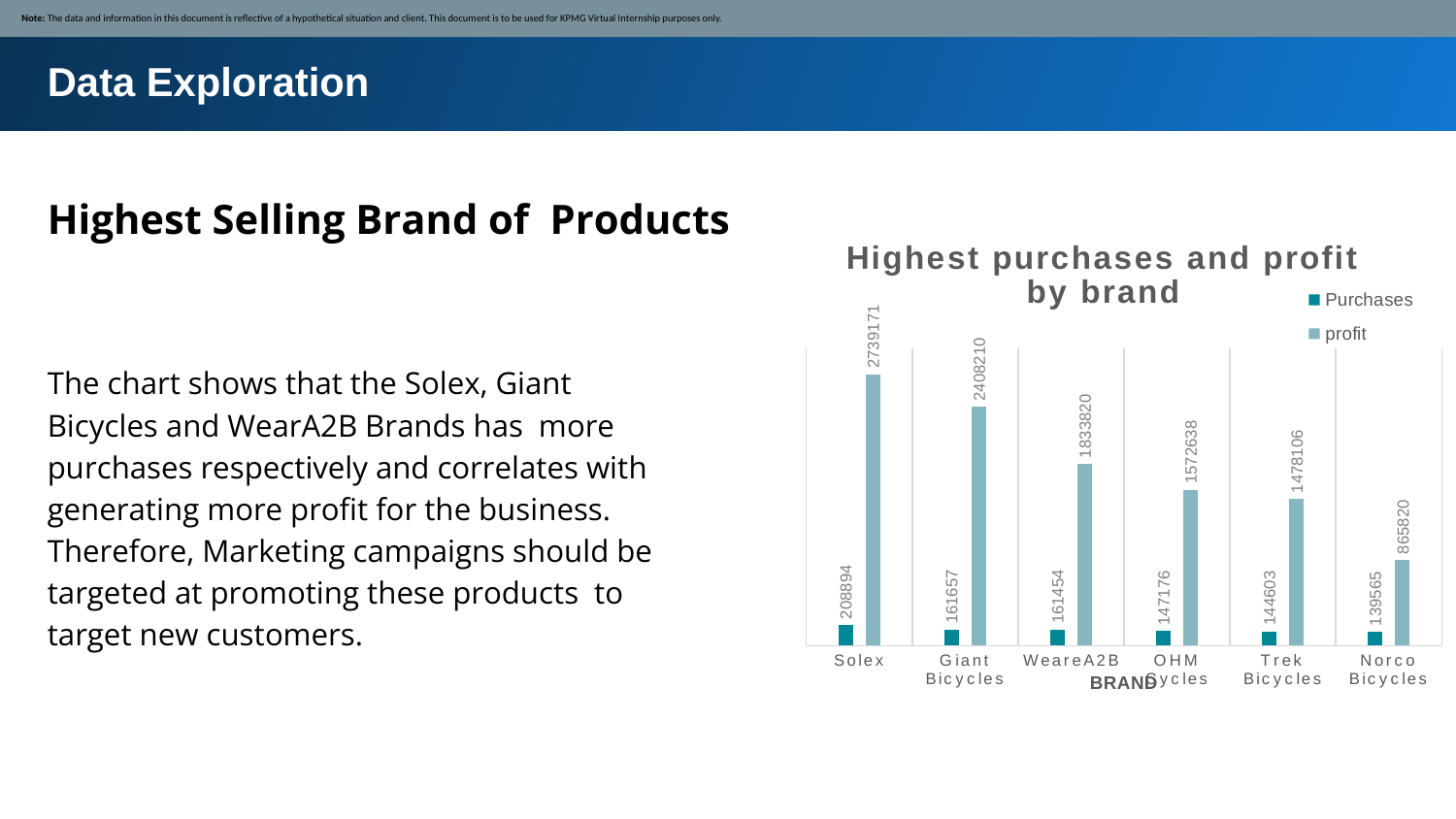

Note: The data and information in this document is reflective of a hypothetical situation and client. This document is to be used for KPMG Virtual Internship purposes only.
Data Exploration
Highest Selling Brand of  Products

### Chart: Highest purchases and profit by brand

| Category | Purchases | profit |
|---|---|---|
| Solex | 208894.0 | 2739171.0 |
| Giant Bicycles | 161657.0 | 2408210.0 |
| WeareA2B | 161454.0 | 1833820.0 |
| OHM Cycles | 147176.0 | 1572638.0 |
| Trek Bicycles | 144603.0 | 1478106.0 |
| Norco Bicycles | 139565.0 | 865820.0 |
The chart shows that the Solex, Giant Bicycles and WearA2B Brands has  more purchases respectively and correlates with generating more profit for the business. Therefore, Marketing campaigns should be targeted at promoting these products  to target new customers.